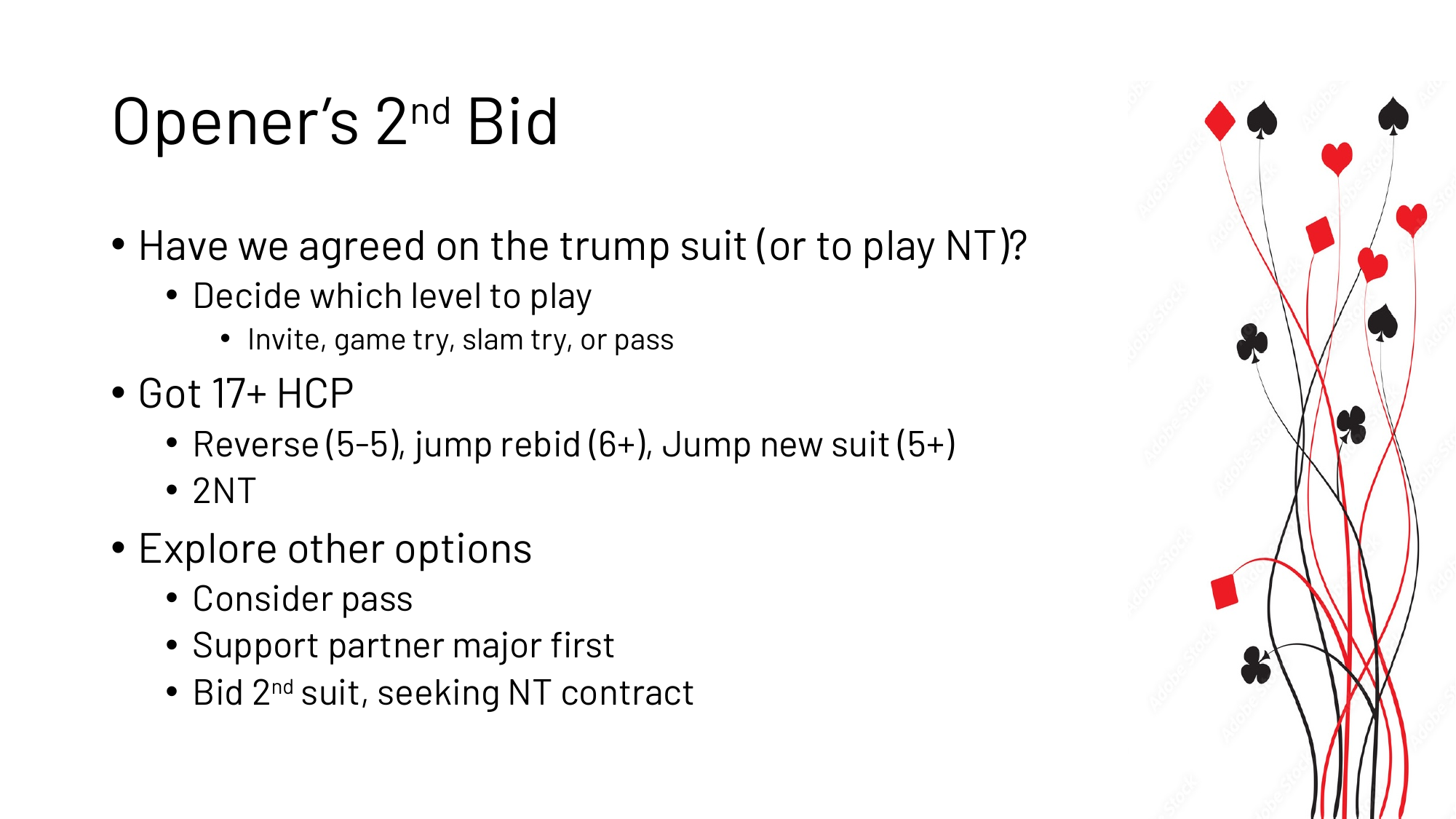

# Opener’s 2nd Bid
Have we agreed on the trump suit (or to play NT)?
Decide which level to play
Invite, game try, slam try, or pass
Got 17+ HCP
Reverse (5-5), jump rebid (6+), Jump new suit (5+)
2NT
Explore other options
Consider pass
Support partner major first
Bid 2nd suit, seeking NT contract